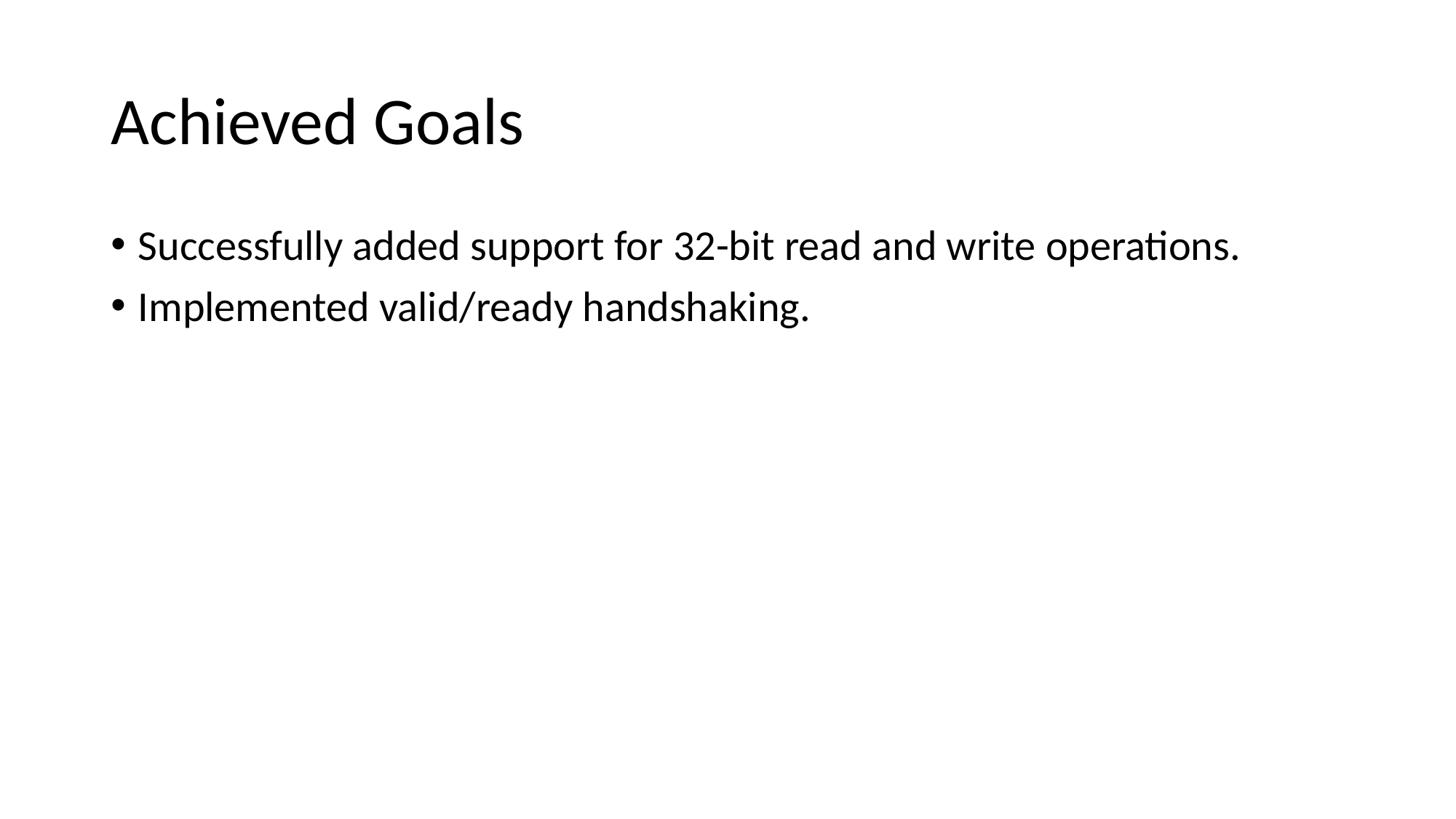

# Achieved Goals
Successfully added support for 32-bit read and write operations.
Implemented valid/ready handshaking.